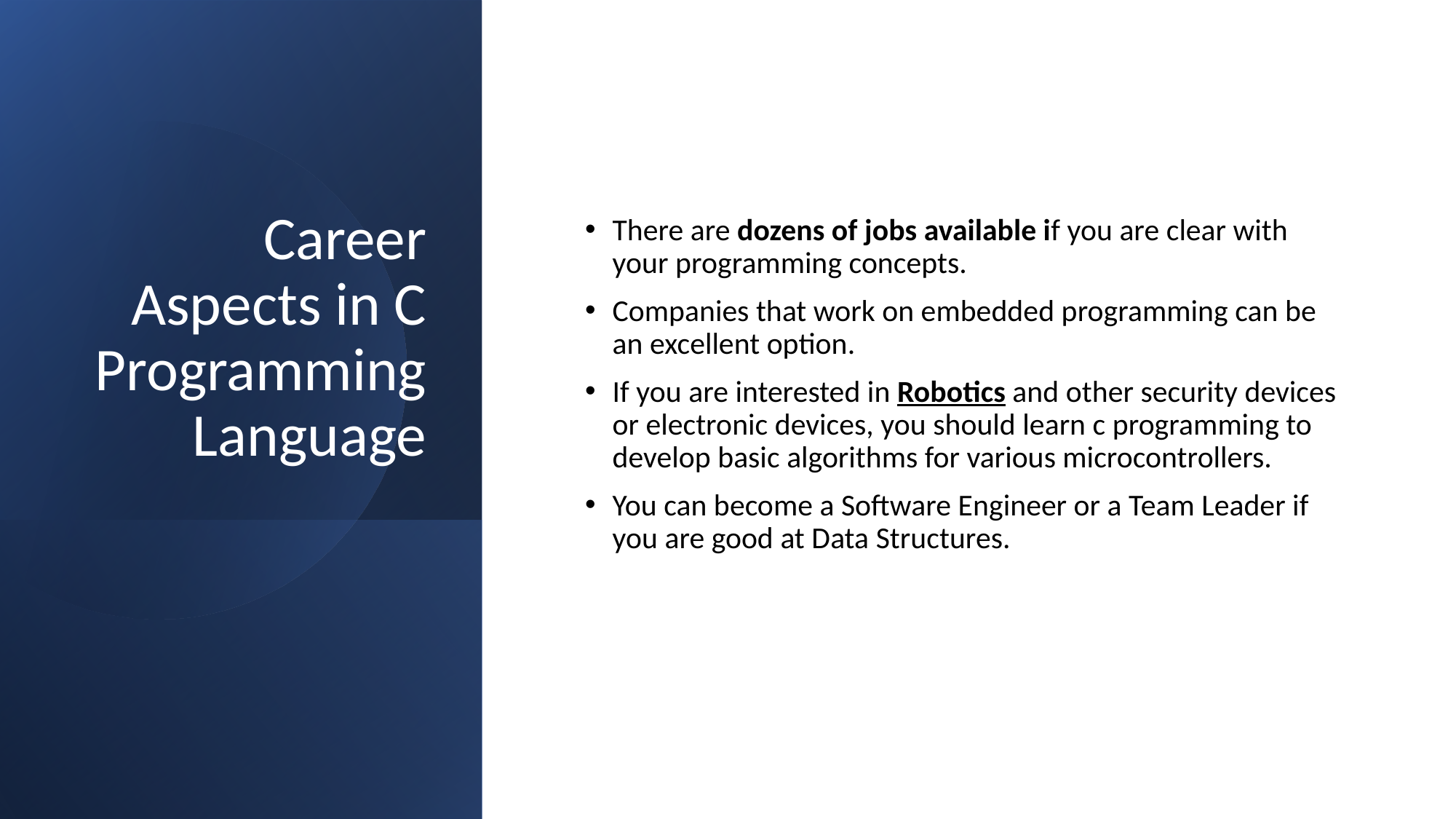

# Career Aspects in C Programming Language
There are dozens of jobs available if you are clear with your programming concepts.
Companies that work on embedded programming can be an excellent option.
If you are interested in Robotics and other security devices or electronic devices, you should learn c programming to develop basic algorithms for various microcontrollers.
You can become a Software Engineer or a Team Leader if you are good at Data Structures.